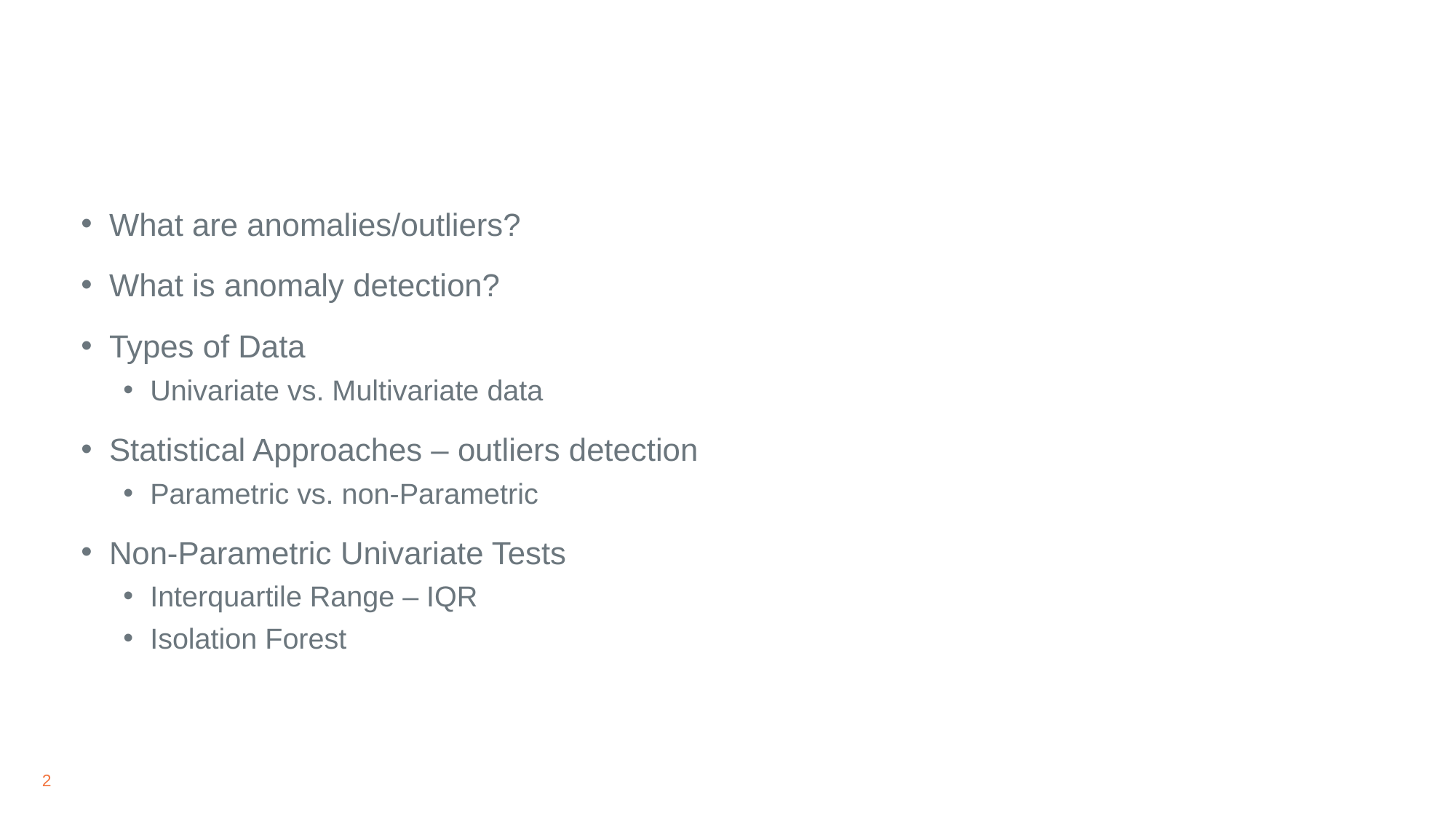

#
What are anomalies/outliers?
What is anomaly detection?
Types of Data
Univariate vs. Multivariate data
Statistical Approaches – outliers detection
Parametric vs. non-Parametric
Non-Parametric Univariate Tests
Interquartile Range – IQR
Isolation Forest